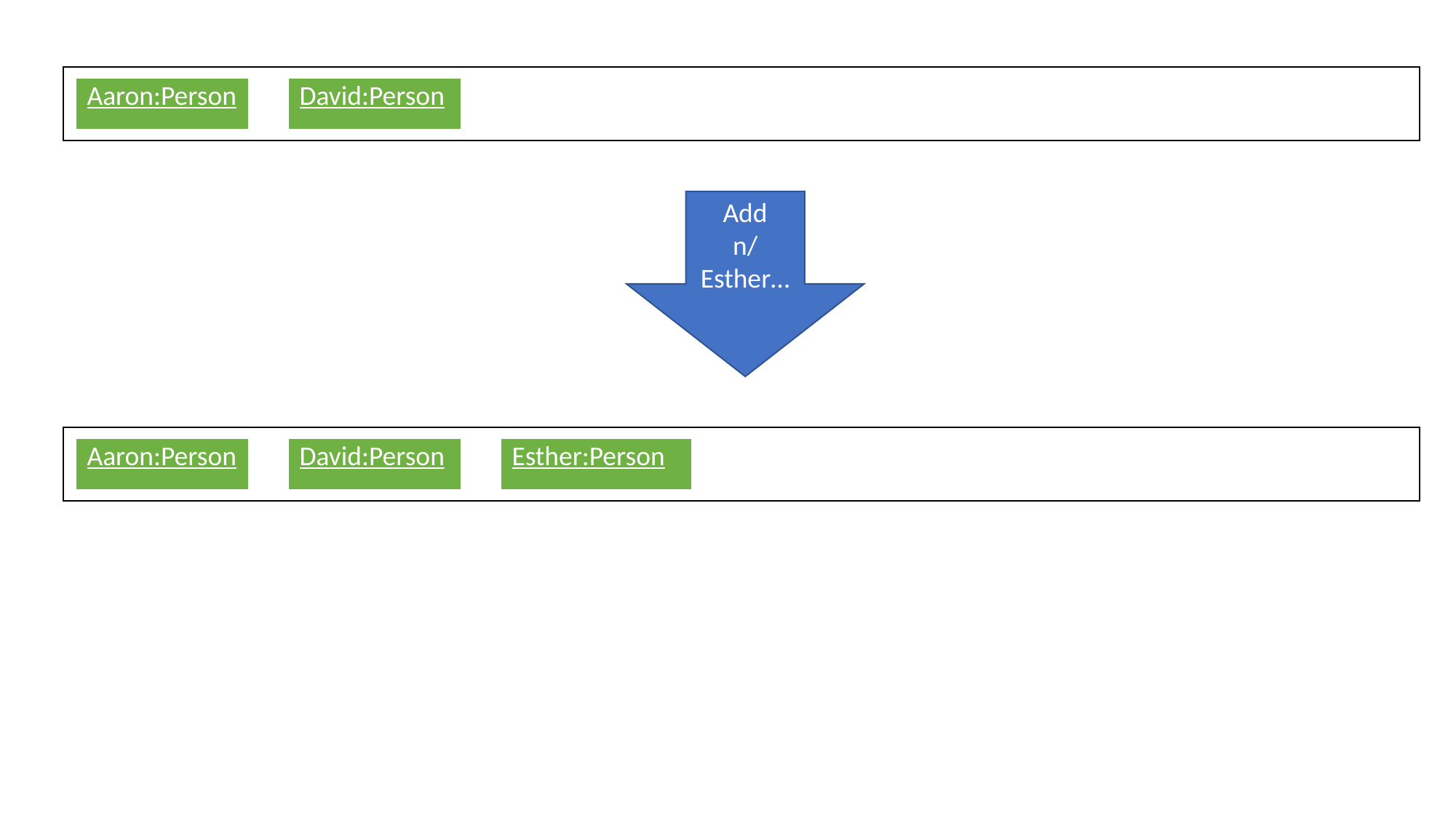

| Aaron:Person |
| --- |
| David:Person |
| --- |
Add
n/Esther…

| Aaron:Person |
| --- |
| David:Person |
| --- |
| Esther:Person |
| --- |